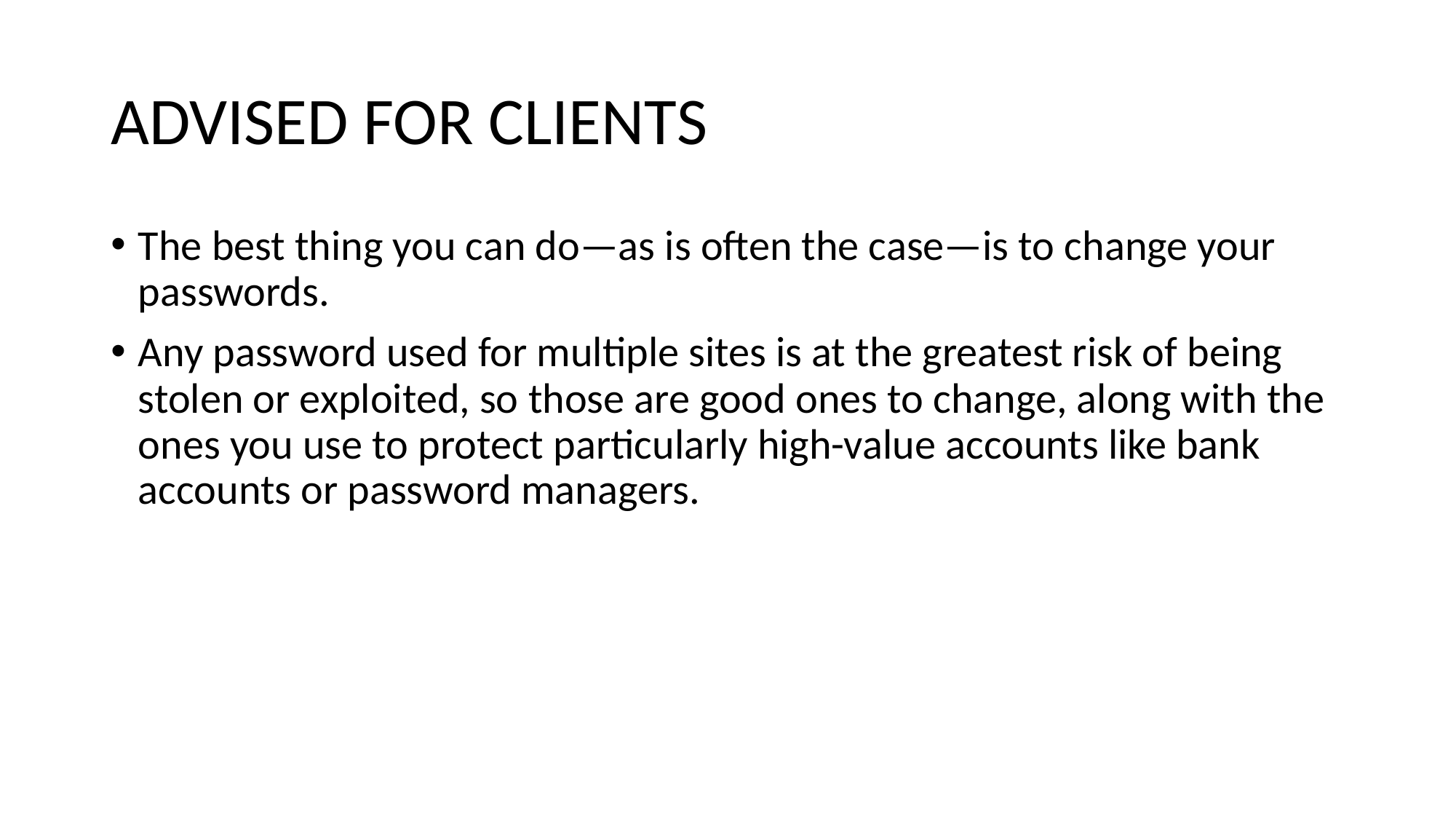

# ADVISED FOR CLIENTS
The best thing you can do—as is often the case—is to change your passwords.
Any password used for multiple sites is at the greatest risk of being stolen or exploited, so those are good ones to change, along with the ones you use to protect particularly high-value accounts like bank accounts or password managers.